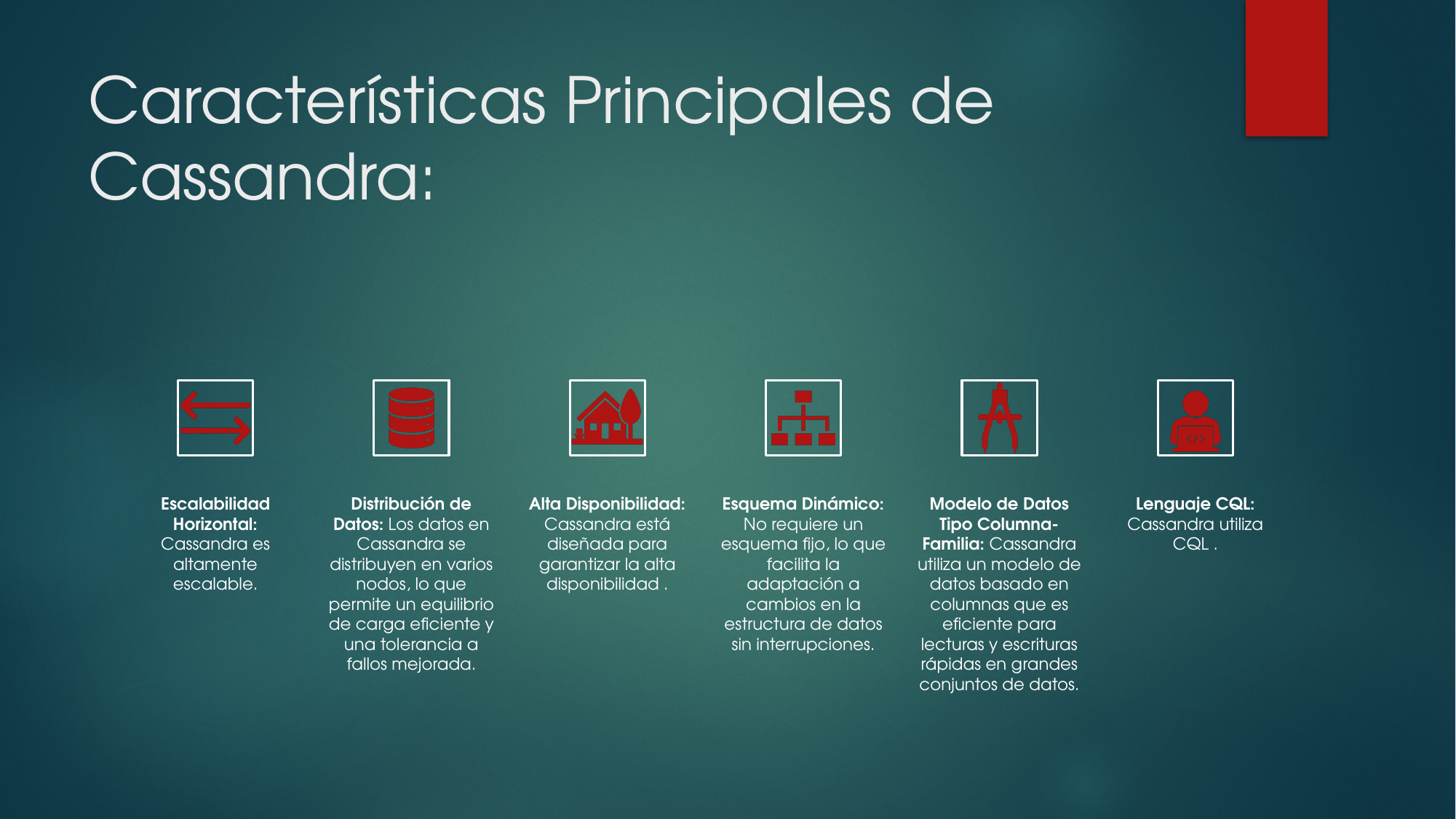

# Características Principales de Cassandra:
Escalabilidad Horizontal: Cassandra es altamente escalable.
Distribución de Datos: Los datos en Cassandra se distribuyen en varios nodos, lo que permite un equilibrio de carga eficiente y una tolerancia a fallos mejorada.
Alta Disponibilidad: Cassandra está diseñada para garantizar la alta disponibilidad .
Esquema Dinámico: No requiere un esquema fijo, lo que facilita la adaptación a cambios en la estructura de datos sin interrupciones.
Modelo de Datos Tipo Columna-Familia: Cassandra utiliza un modelo de datos basado en columnas que es eficiente para lecturas y escrituras rápidas en grandes conjuntos de datos.
Lenguaje CQL: Cassandra utiliza CQL .